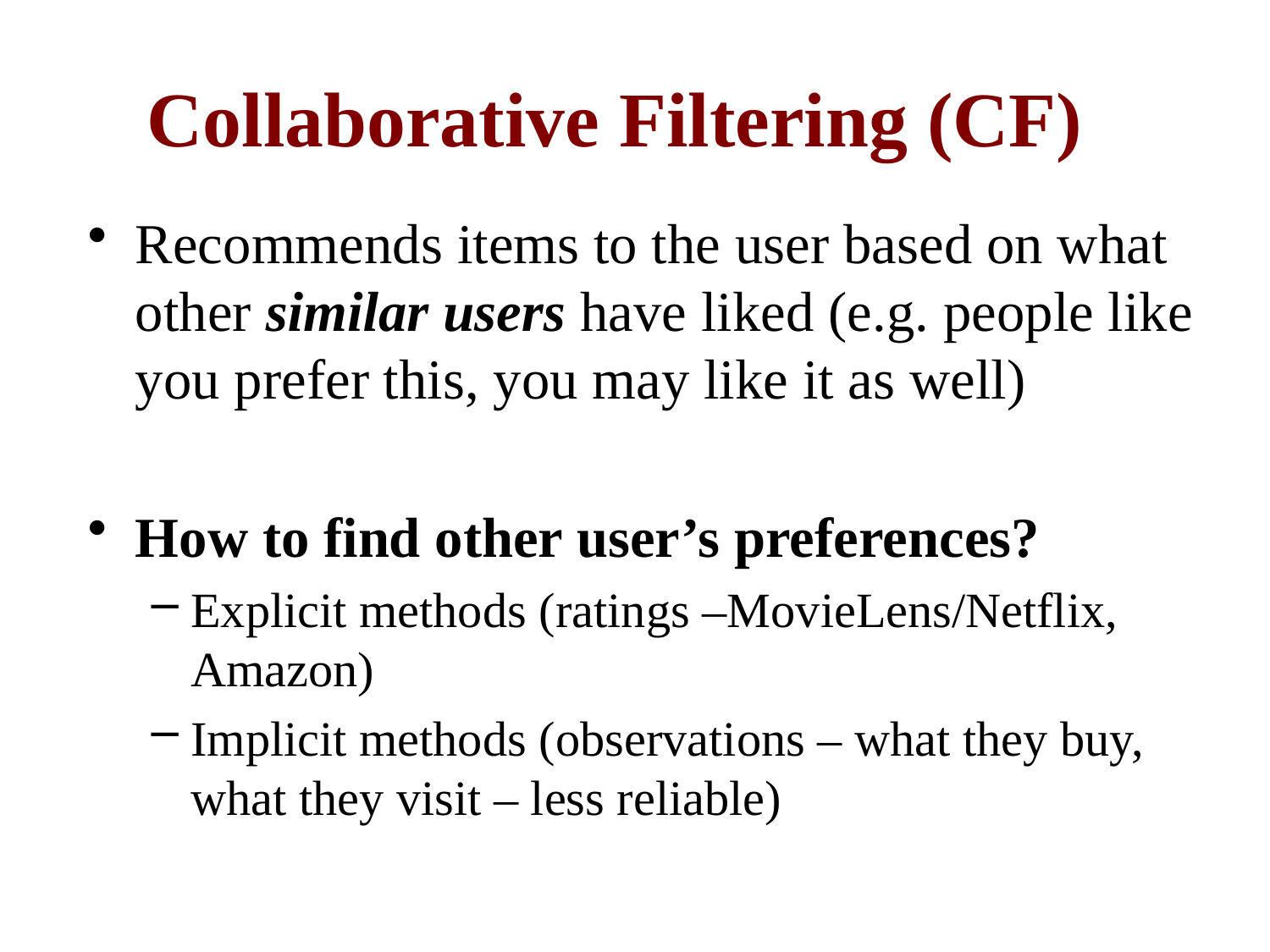

# Collaborative Filtering (CF)
Recommends items to the user based on what other similar users have liked (e.g. people like you prefer this, you may like it as well)

How to find other user’s preferences?
Explicit methods (ratings –MovieLens/Netflix, Amazon)
Implicit methods (observations – what they buy, what they visit – less reliable)